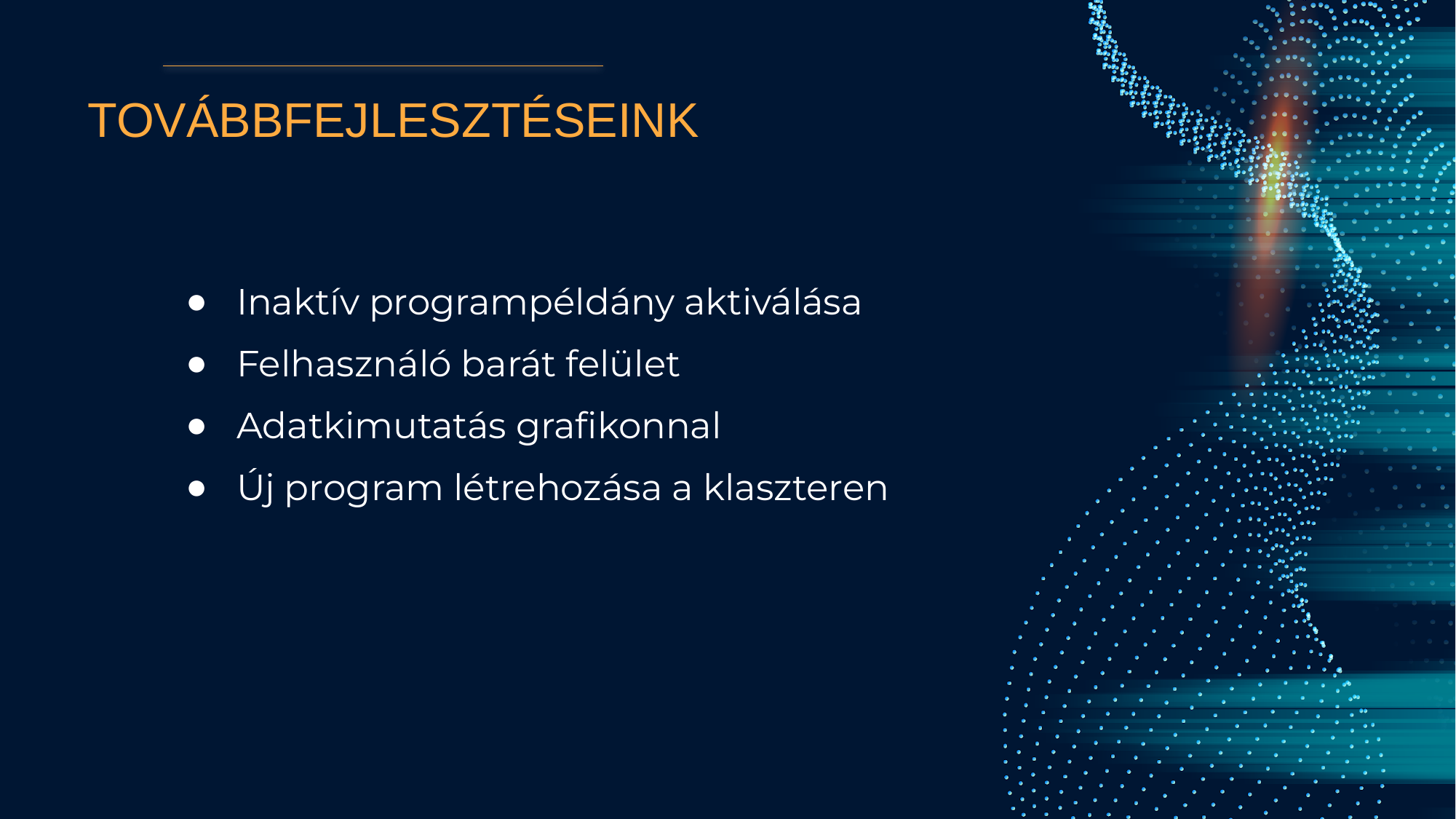

# TOVÁBBFEJLESZTÉSEINK
Inaktív programpéldány aktiválása
Felhasználó barát felület
Adatkimutatás grafikonnal
Új program létrehozása a klaszteren